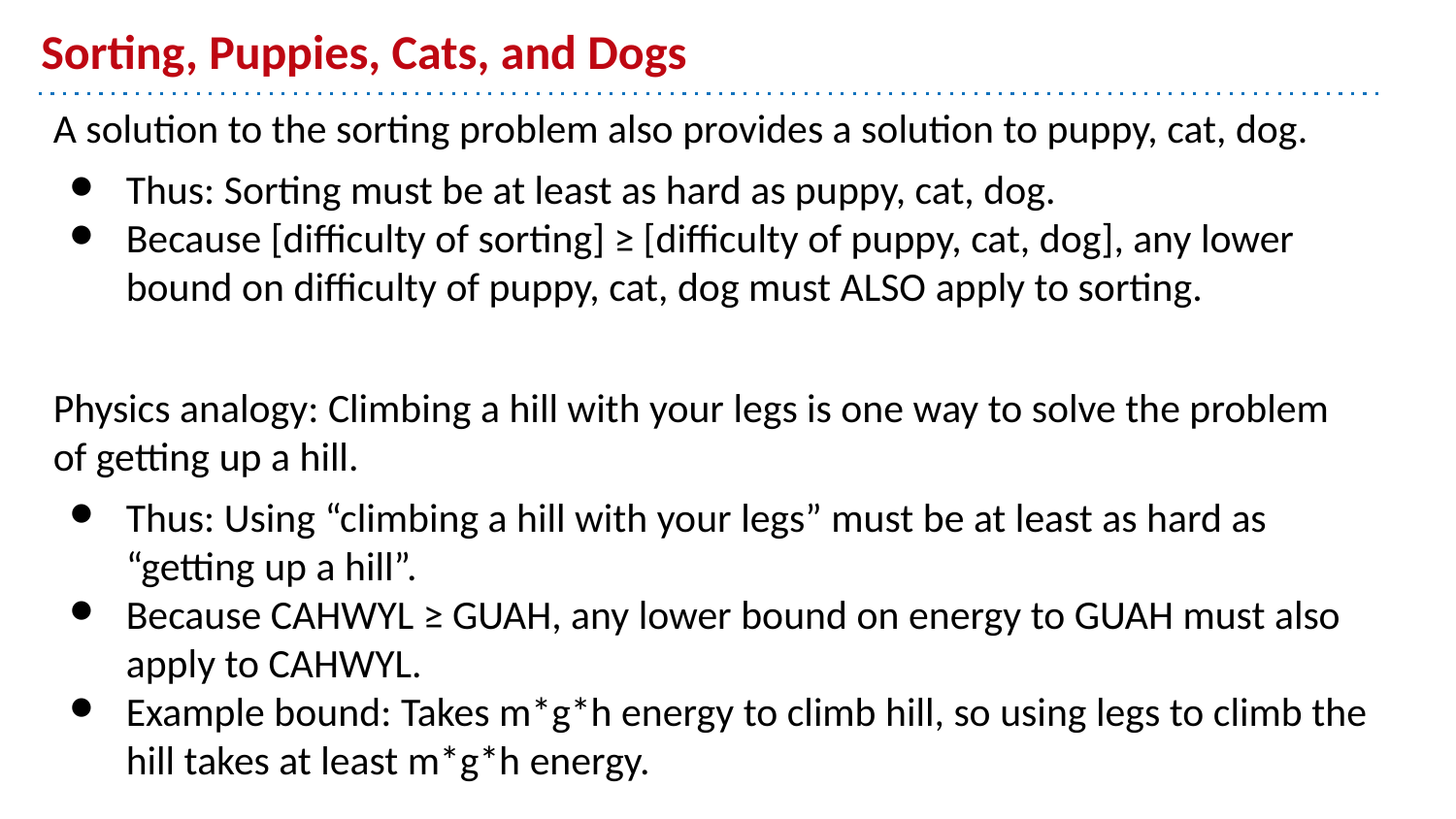

# Sorting, Puppies, Cats, and Dogs
A solution to the sorting problem also provides a solution to puppy, cat, dog.
Thus: Sorting must be at least as hard as puppy, cat, dog.
Because [difficulty of sorting] ≥ [difficulty of puppy, cat, dog], any lower bound on difficulty of puppy, cat, dog must ALSO apply to sorting.

Physics analogy: Climbing a hill with your legs is one way to solve the problem of getting up a hill.
Thus: Using “climbing a hill with your legs” must be at least as hard as “getting up a hill”.
Because CAHWYL ≥ GUAH, any lower bound on energy to GUAH must also apply to CAHWYL.
Example bound: Takes m*g*h energy to climb hill, so using legs to climb the hill takes at least m*g*h energy.